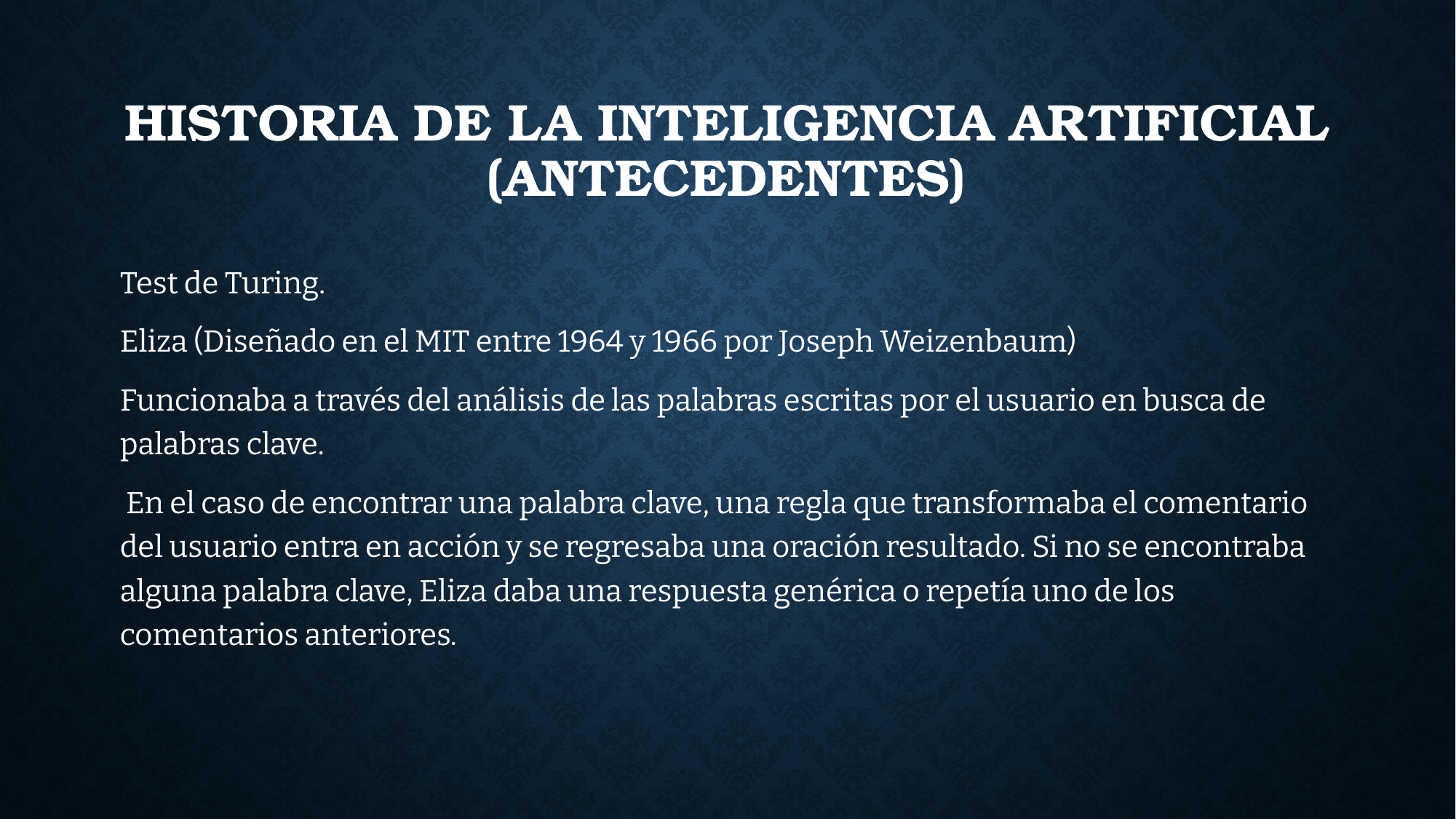

# Historia de la Inteligencia Artificial (Antecedentes)
Test de Turing.
Eliza (Diseñado en el MIT entre 1964 y 1966 por Joseph Weizenbaum)
Funcionaba a través del análisis de las palabras escritas por el usuario en busca de palabras clave.
 En el caso de encontrar una palabra clave, una regla que transformaba el comentario del usuario entra en acción y se regresaba una oración resultado. Si no se encontraba alguna palabra clave, Eliza daba una respuesta genérica o repetía uno de los comentarios anteriores.